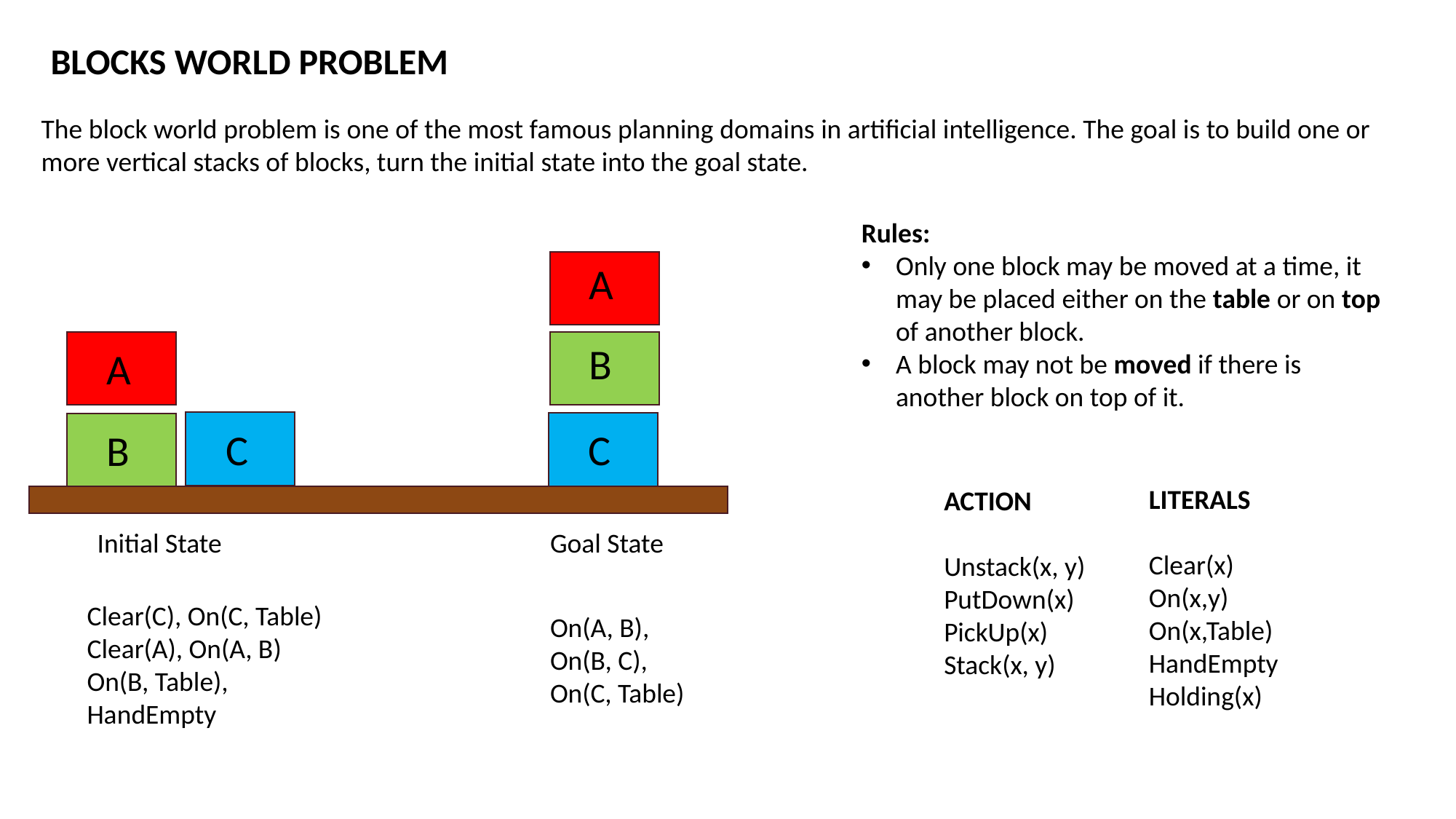

BLOCKS WORLD PROBLEM
The block world problem is one of the most famous planning domains in artificial intelligence. The goal is to build one or more vertical stacks of blocks, turn the initial state into the goal state.
Rules:
Only one block may be moved at a time, it may be placed either on the table or on top of another block.
A block may not be moved if there is another block on top of it.

A

B
A

C
C
B
LITERALS

Clear(x)
On(x,y)
On(x,Table)
HandEmpty
Holding(x)
ACTION

Unstack(x, y)
PutDown(x)
PickUp(x)
Stack(x, y)

Initial State
Goal State
Clear(C), On(C, Table)
Clear(A), On(A, B)
On(B, Table), HandEmpty

On(A, B), On(B, C), On(C, Table)